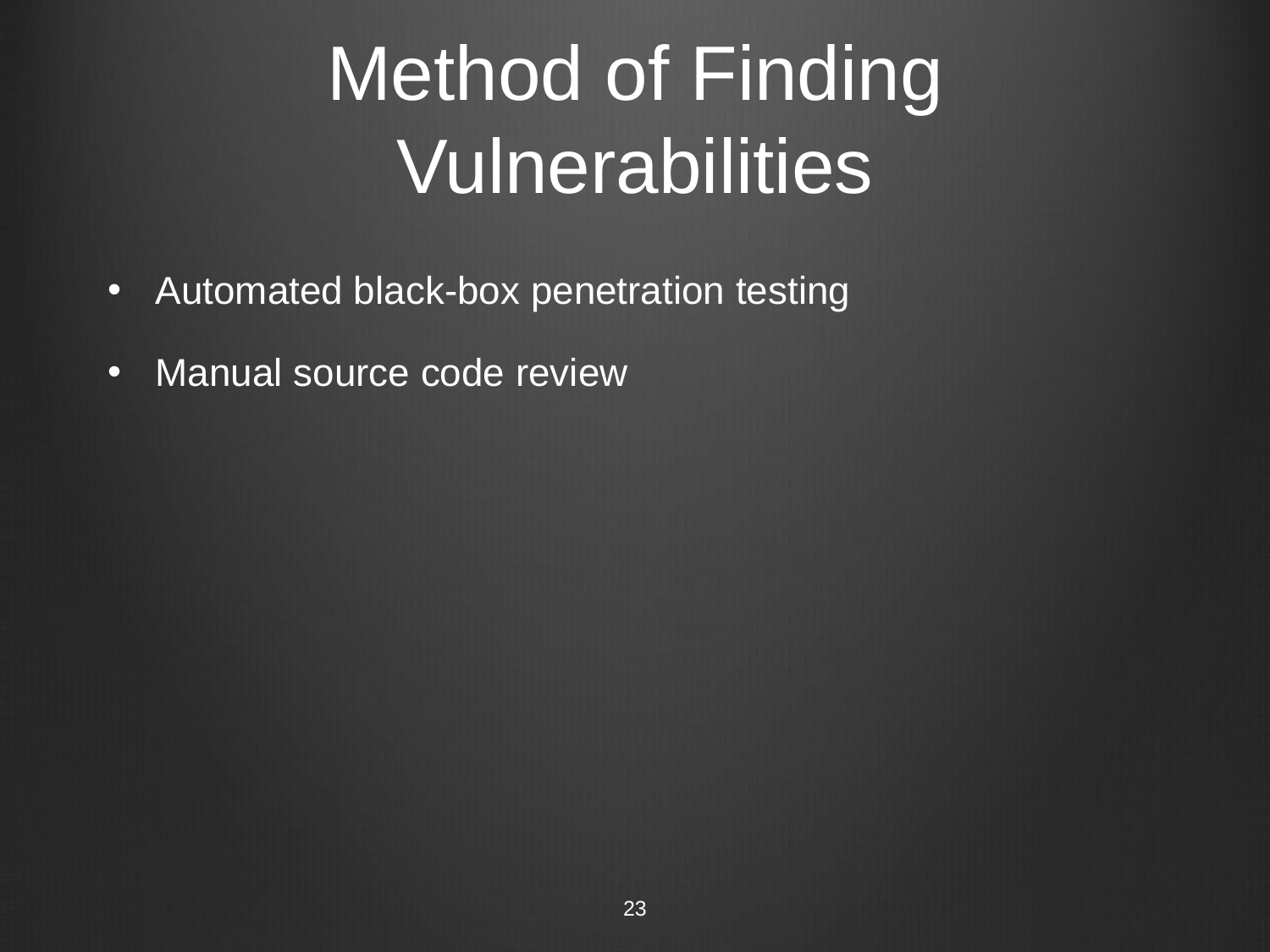

# Method of Finding Vulnerabilities
Automated black-box penetration testing
Manual source code review
23